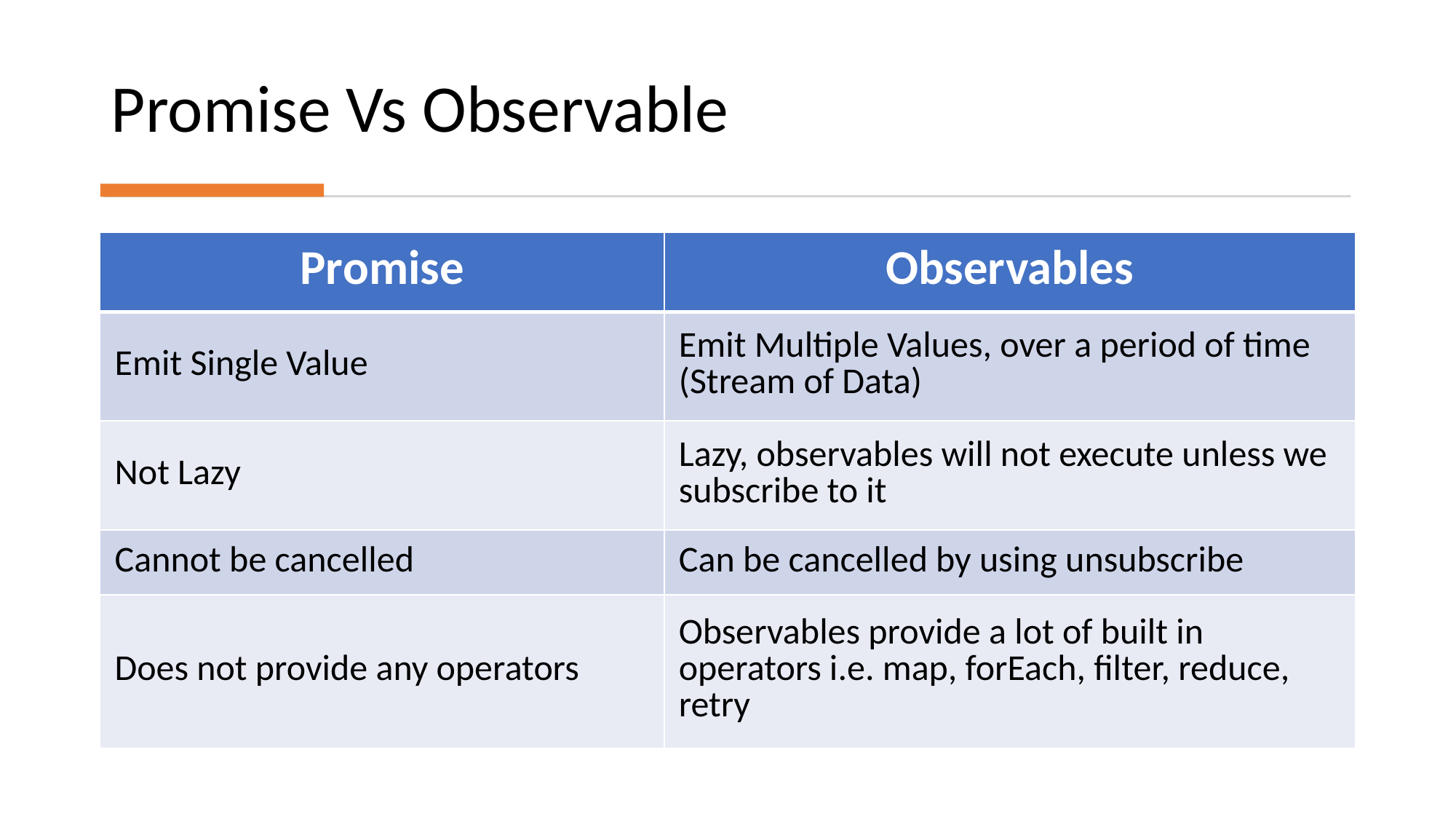

# Promise Vs Observable

| Promise | Observables |
| --- | --- |
| Emit Single Value | Emit Multiple Values, over a period of time (Stream of Data) |
| Not Lazy | Lazy, observables will not execute unless we subscribe to it |
| Cannot be cancelled | Can be cancelled by using unsubscribe |
| Does not provide any operators | Observables provide a lot of built in operators i.e. map, forEach, filter, reduce, retry |